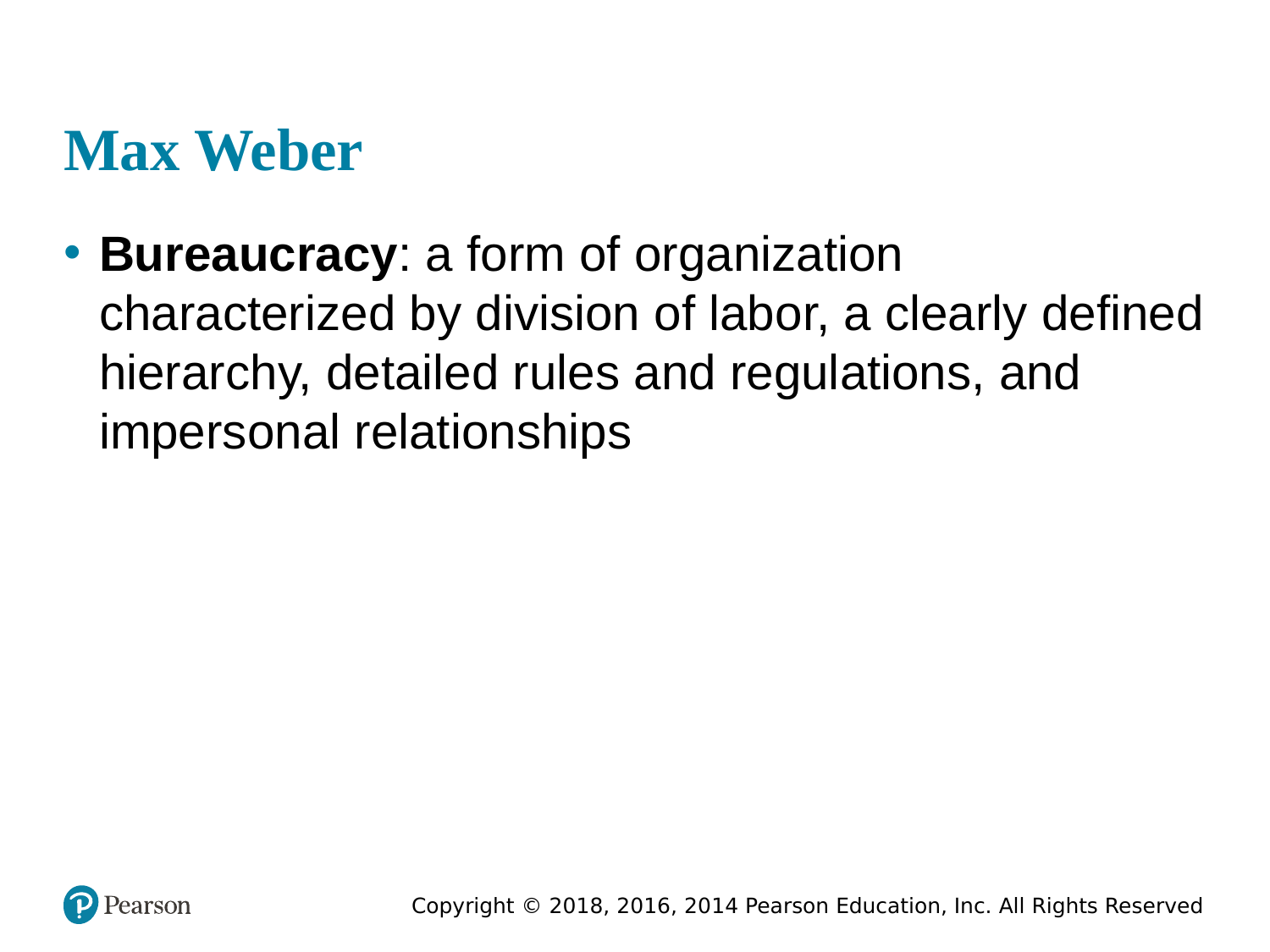

# Max Weber
Bureaucracy: a form of organization characterized by division of labor, a clearly defined hierarchy, detailed rules and regulations, and impersonal relationships